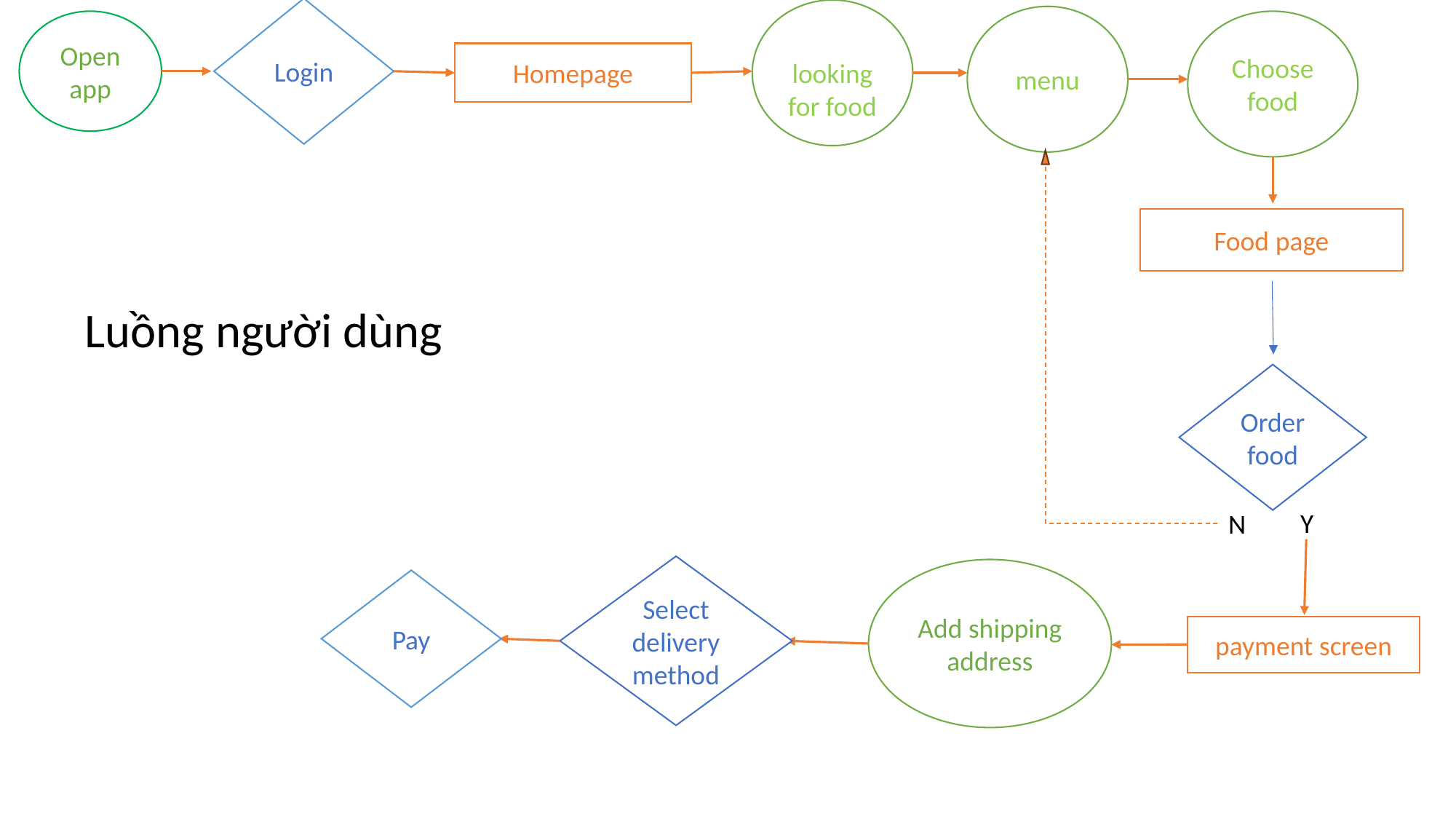

looking for food
Login
menu
Open
app
Choose food
Homepage

Food page
Luồng người dùng
Order food
Y
N
Select delivery method
Add shipping address
Pay
payment screen